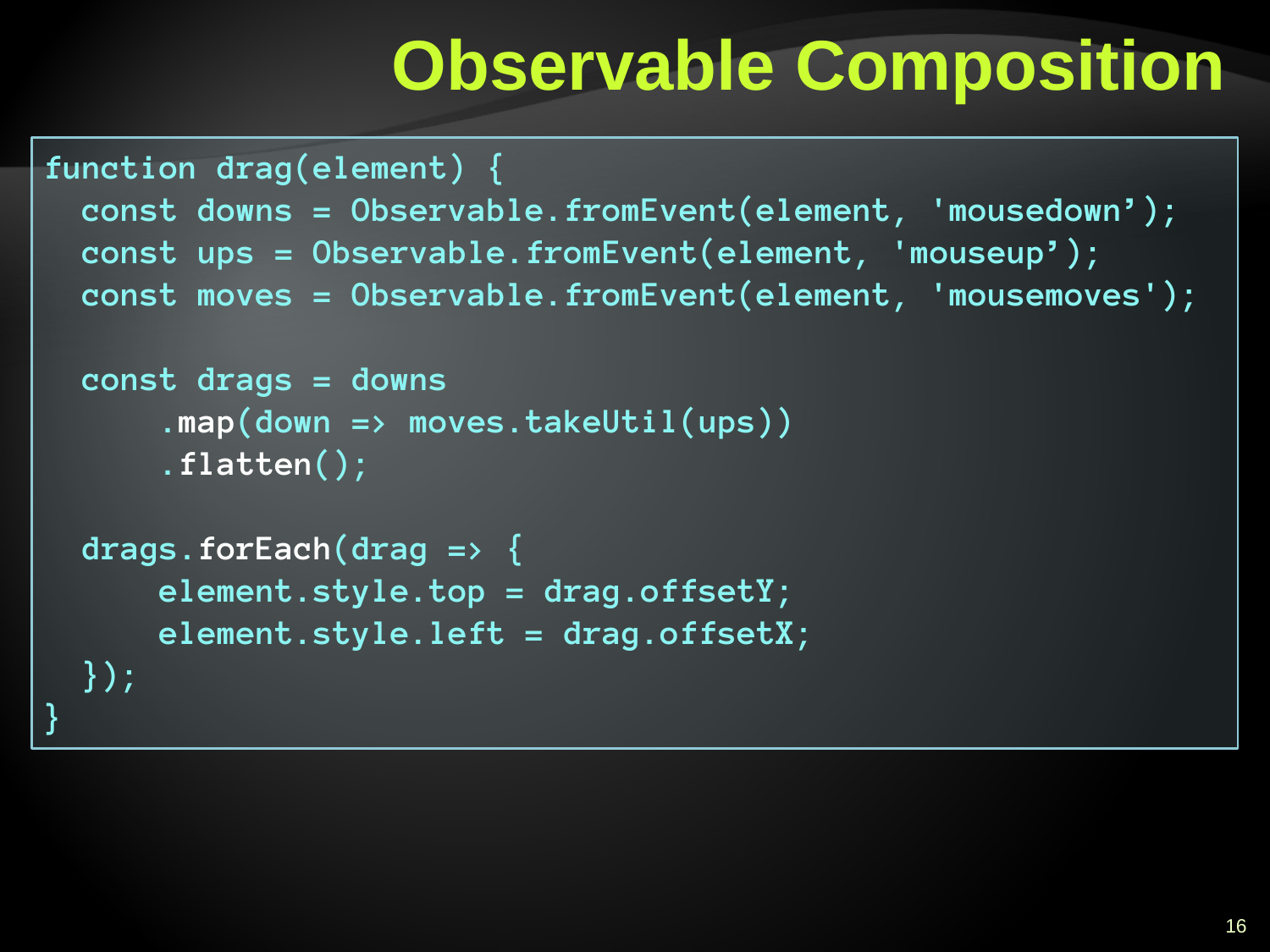

# Observable Composition
function drag(element) {
  const downs = Observable.fromEvent(element, 'mousedown’);
  const ups = Observable.fromEvent(element, 'mouseup’);
  const moves = Observable.fromEvent(element, 'mousemoves');

  const drags = downs
      .map(down => moves.takeUtil(ups))
      .flatten();

  drags.forEach(drag => {
      element.style.top = drag.offsetY;
      element.style.left = drag.offsetX;
  });
}
16